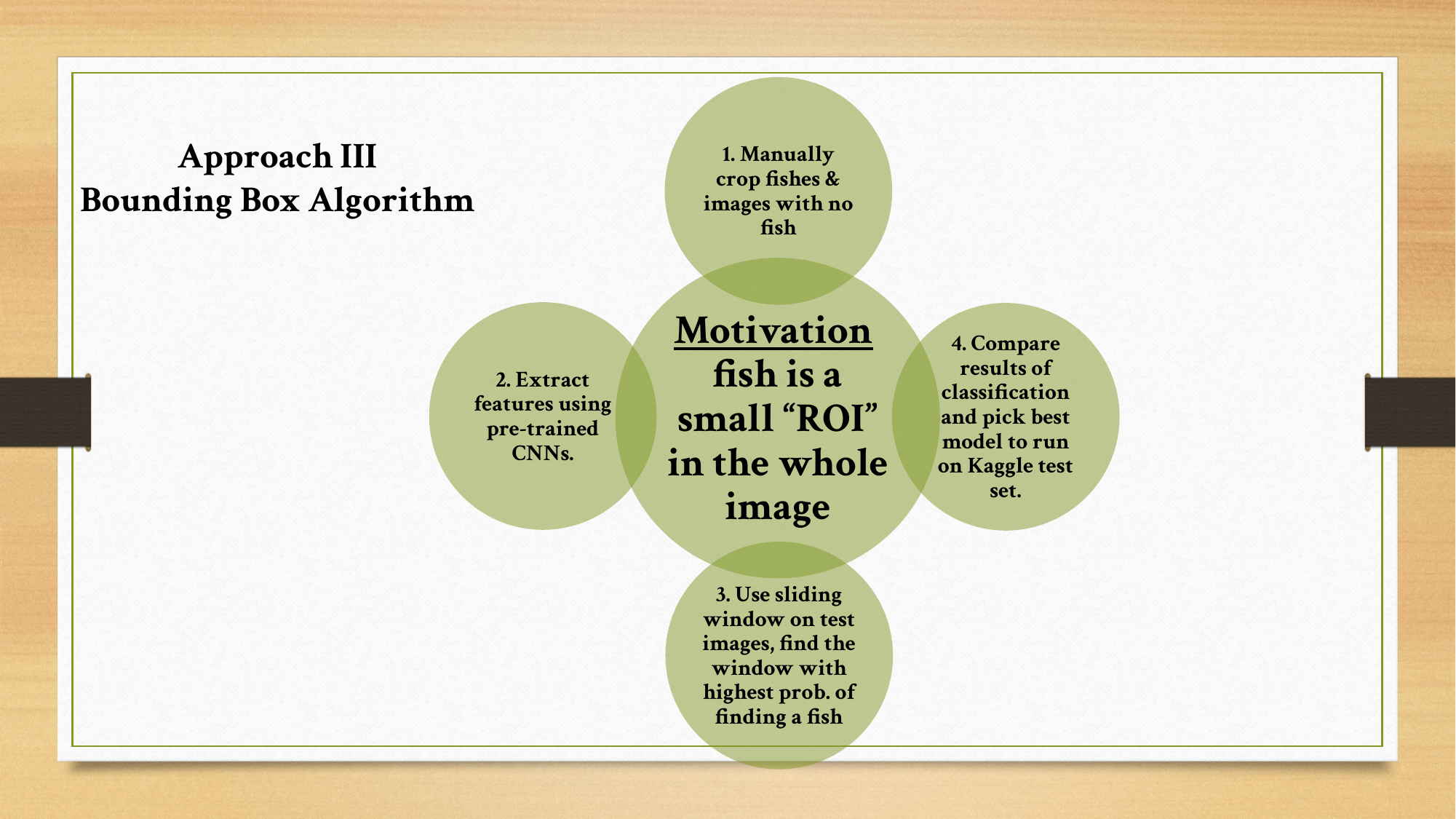

Motivation  fish is a small “ROI” in the whole image
1. Manually crop fishes & images with no fish
4. Compare results of classification and pick best model to run on Kaggle test set.
3. Use sliding window on test images, find the window with highest prob. of finding a fish
2. Extract features using pre-trained CNNs.
Approach III
Bounding Box Algorithm